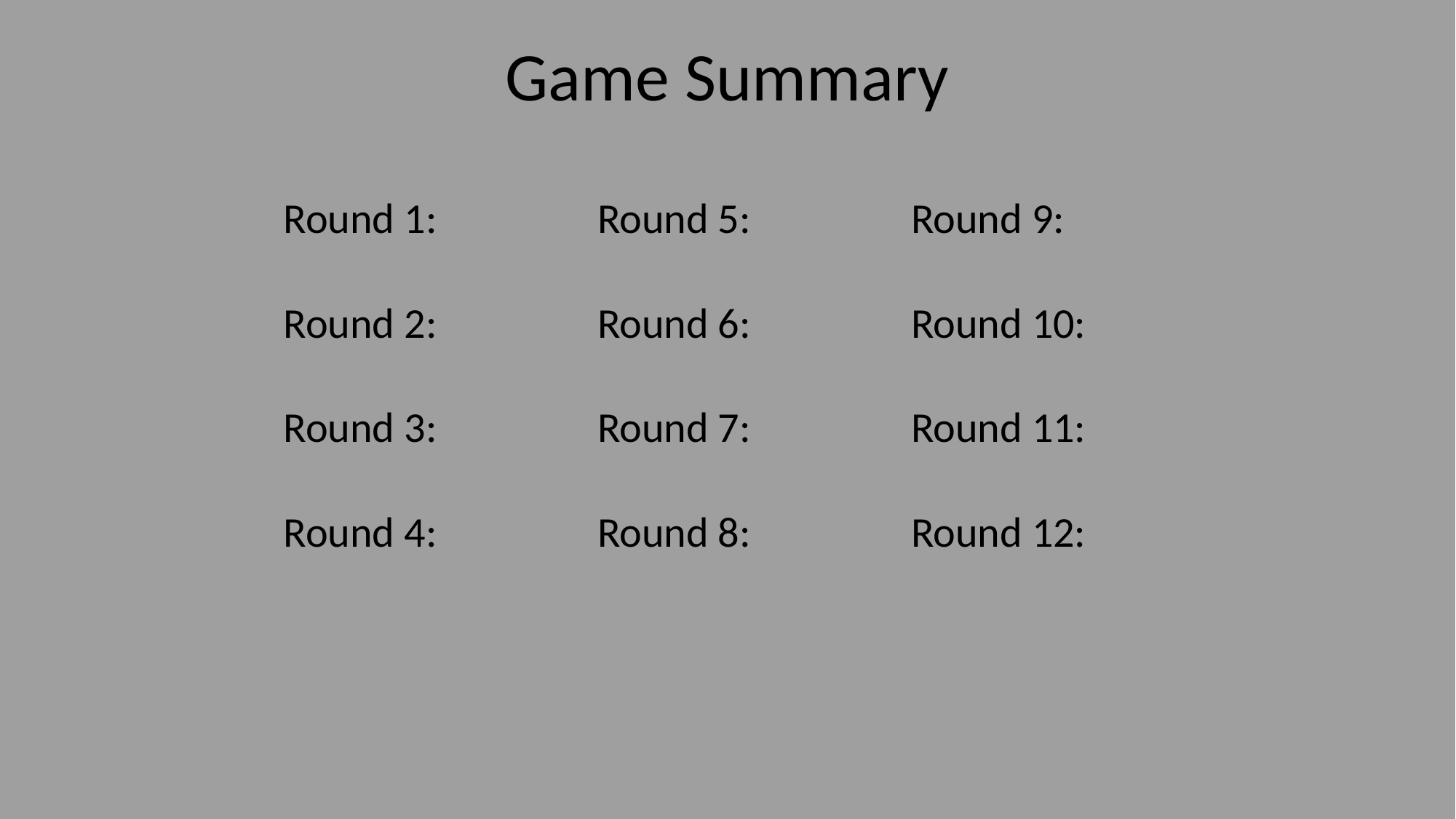

Game Summary
Round 1:
Round 2:
Round 3:
Round 4:
Round 5:
Round 6:
Round 7:
Round 8:
Round 9:
Round 10:
Round 11:
Round 12: